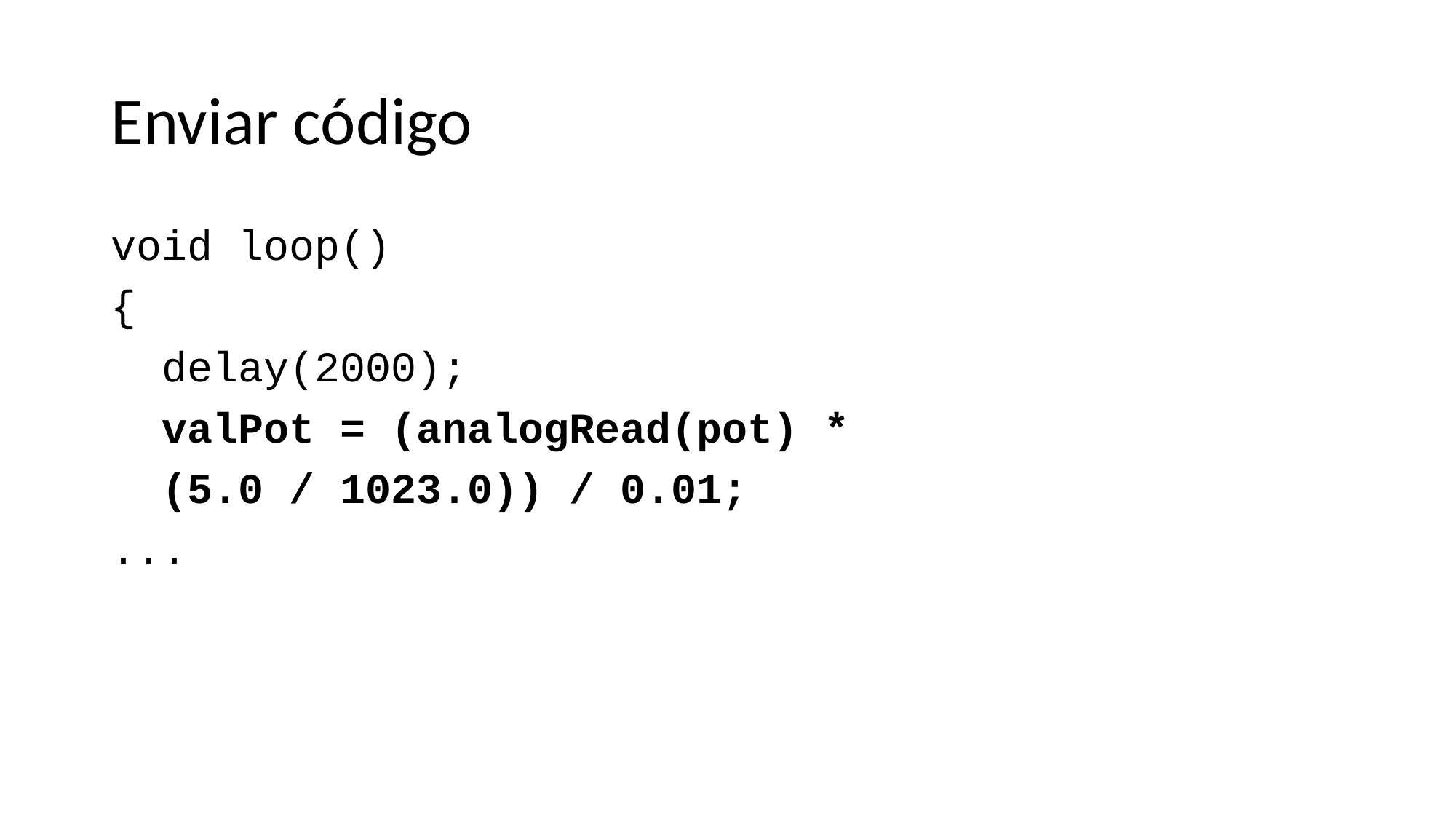

# Enviar código
void loop()
{
  delay(2000);
  valPot = (analogRead(pot) *
  (5.0 / 1023.0)) / 0.01;
...